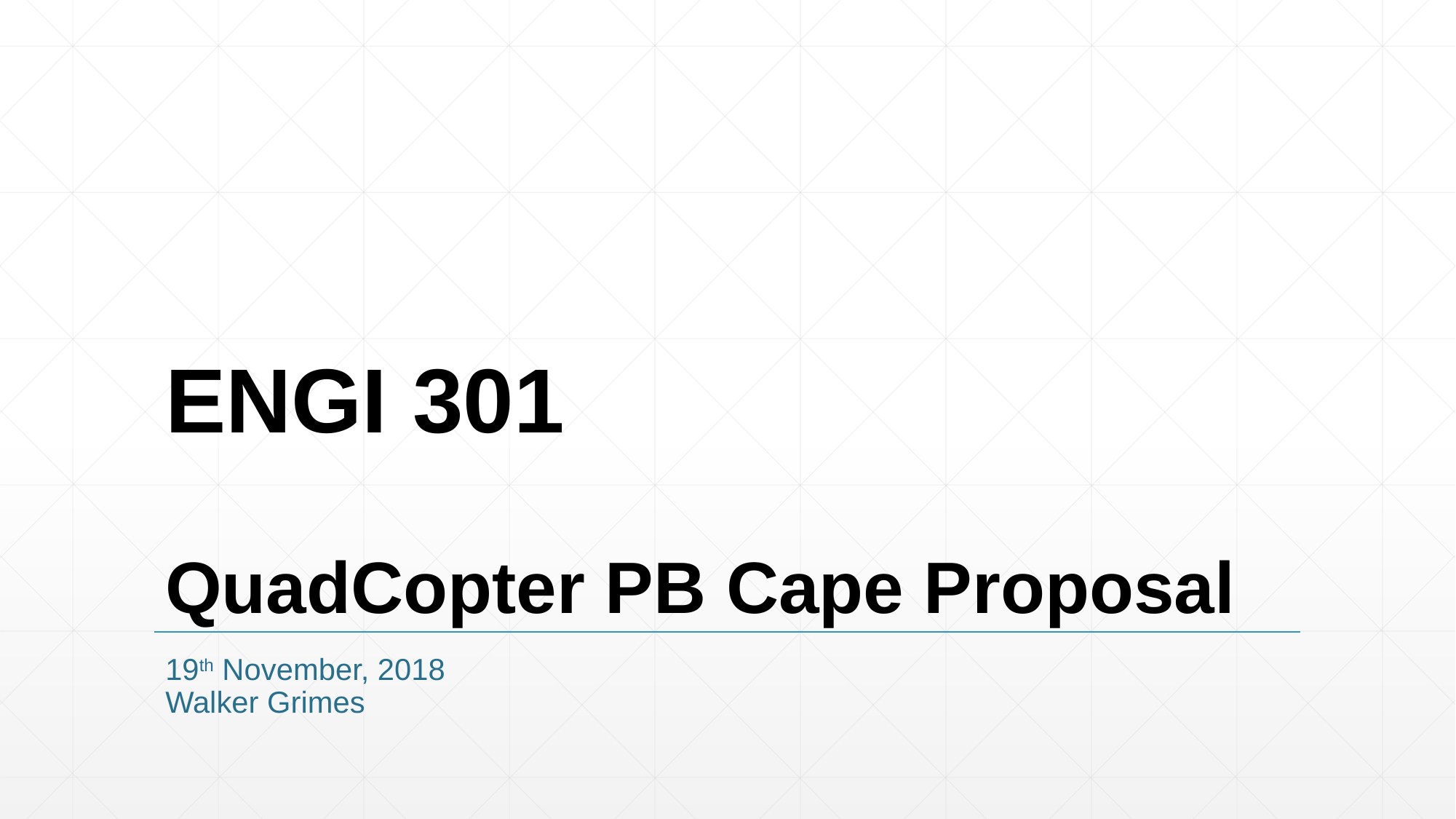

# ENGI 301 QuadCopter PB Cape Proposal
19th November, 2018
Walker Grimes